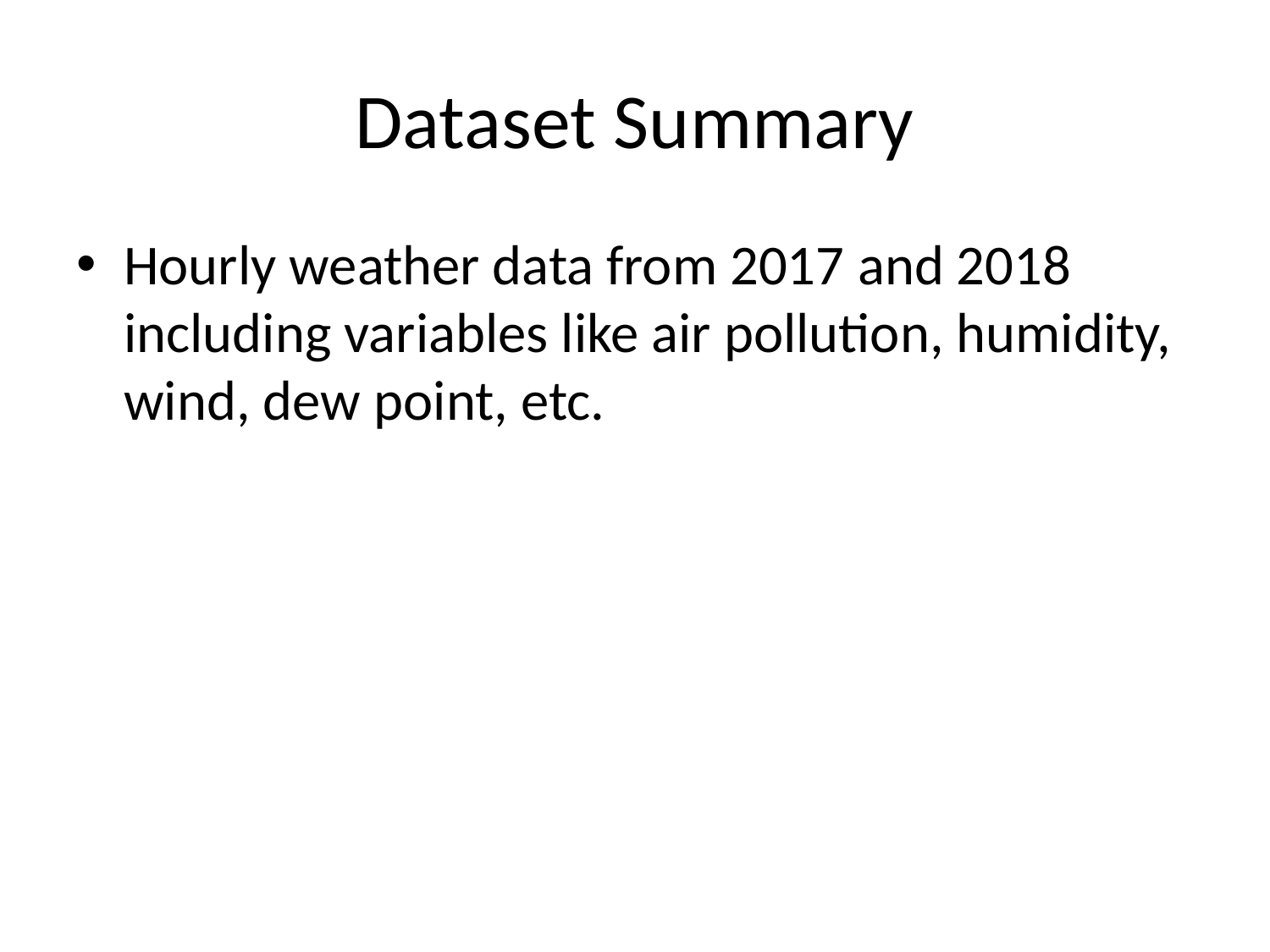

# Dataset Summary
Hourly weather data from 2017 and 2018 including variables like air pollution, humidity, wind, dew point, etc.